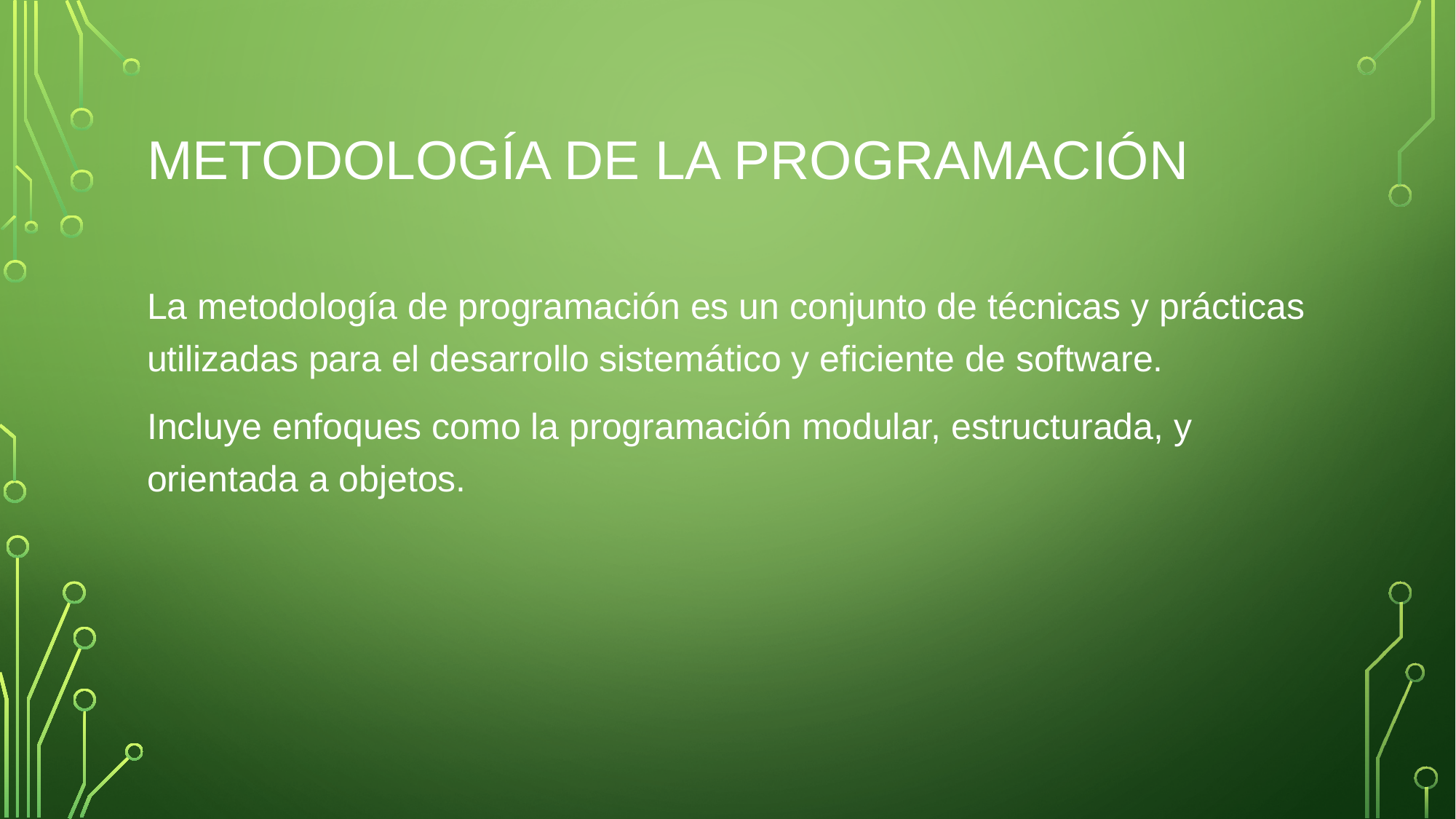

# Metodología de la Programación
La metodología de programación es un conjunto de técnicas y prácticas utilizadas para el desarrollo sistemático y eficiente de software.
Incluye enfoques como la programación modular, estructurada, y orientada a objetos.